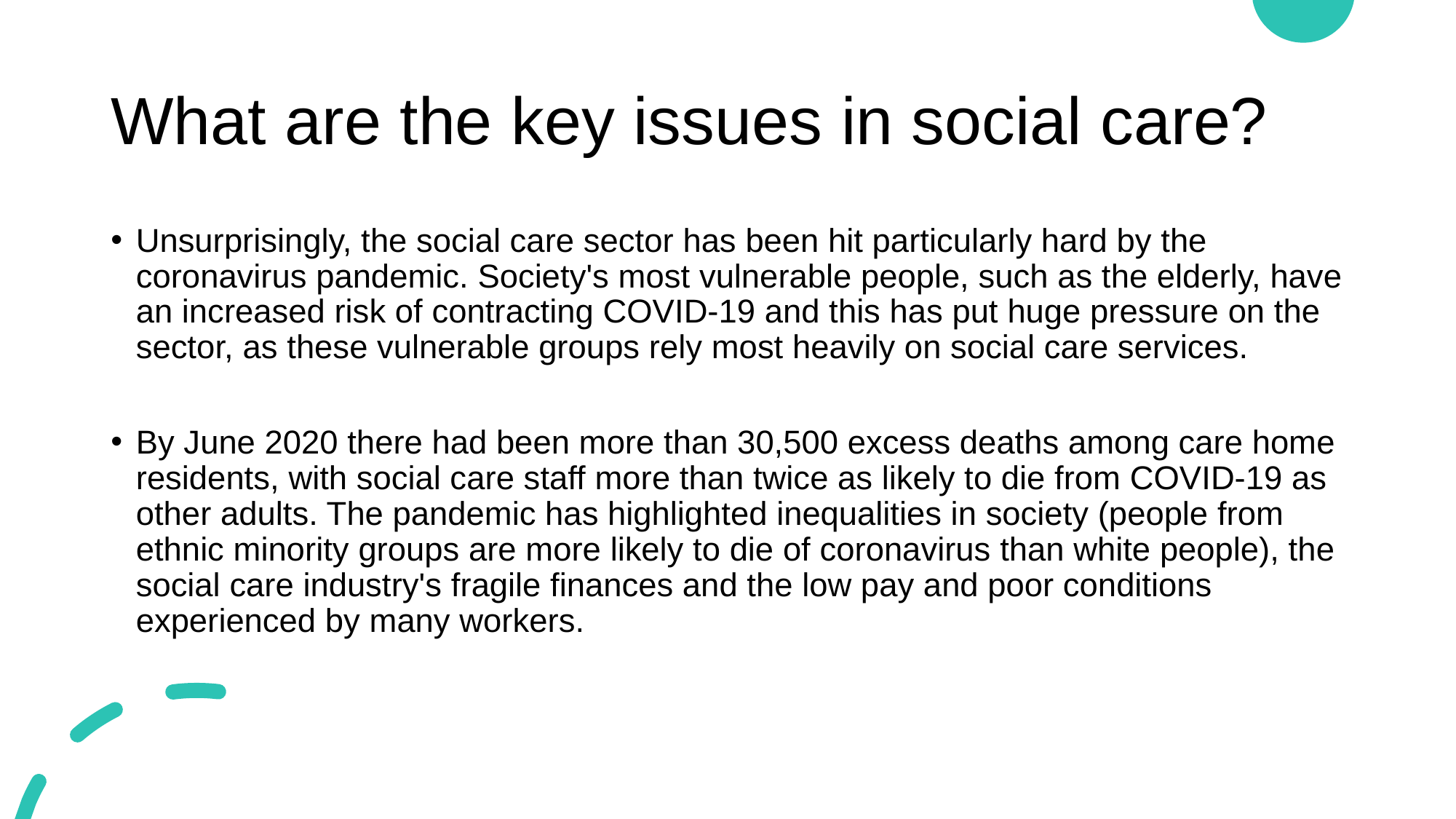

# What are the key issues in social care?
Unsurprisingly, the social care sector has been hit particularly hard by the coronavirus pandemic. Society's most vulnerable people, such as the elderly, have an increased risk of contracting COVID-19 and this has put huge pressure on the sector, as these vulnerable groups rely most heavily on social care services.

By June 2020 there had been more than 30,500 excess deaths among care home residents, with social care staff more than twice as likely to die from COVID-19 as other adults. The pandemic has highlighted inequalities in society (people from ethnic minority groups are more likely to die of coronavirus than white people), the social care industry's fragile finances and the low pay and poor conditions experienced by many workers.